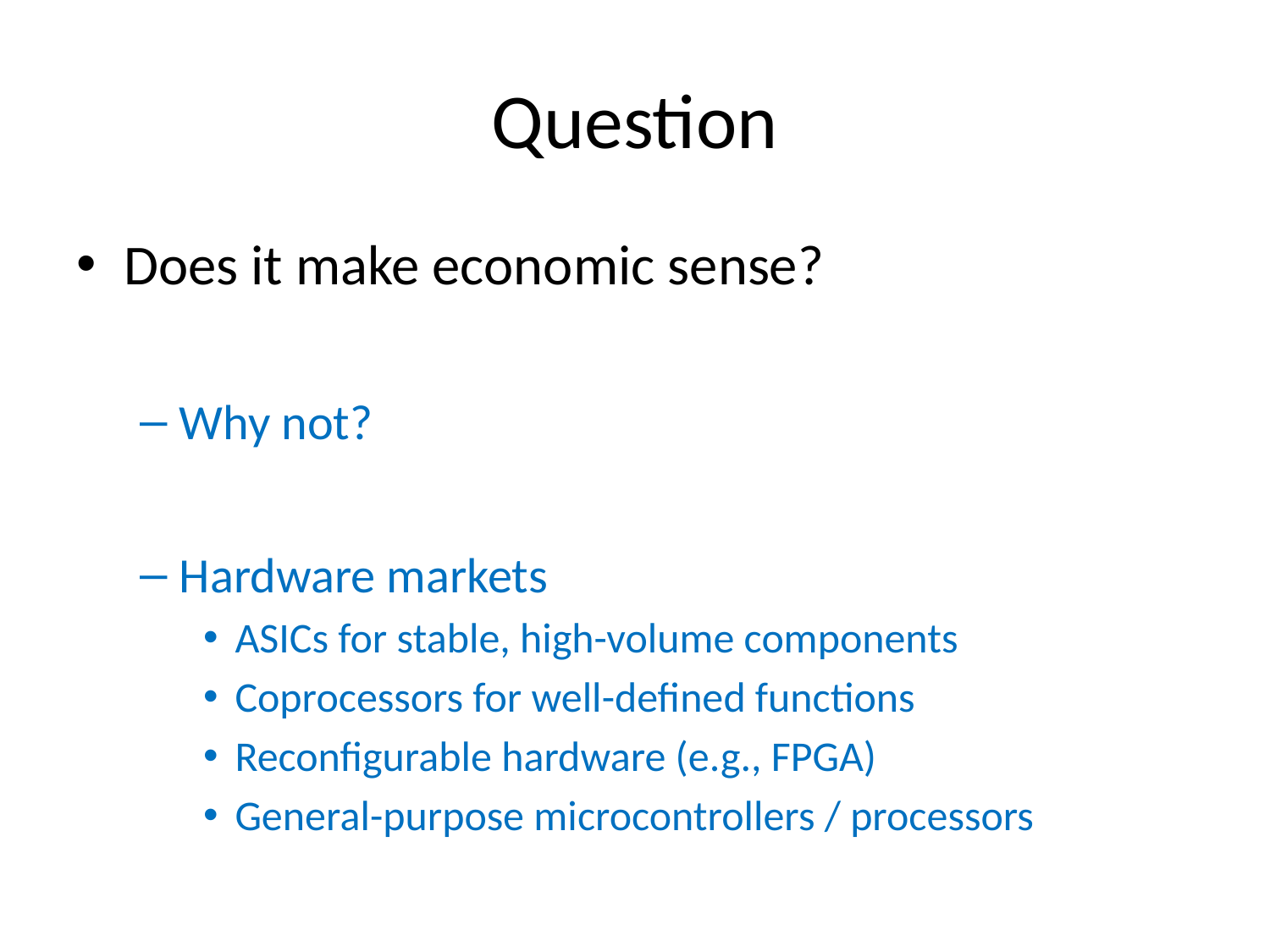

# Question
Does it make economic sense?

Why not?

Hardware markets
ASICs for stable, high-volume components
Coprocessors for well-defined functions
Reconfigurable hardware (e.g., FPGA)
General-purpose microcontrollers / processors